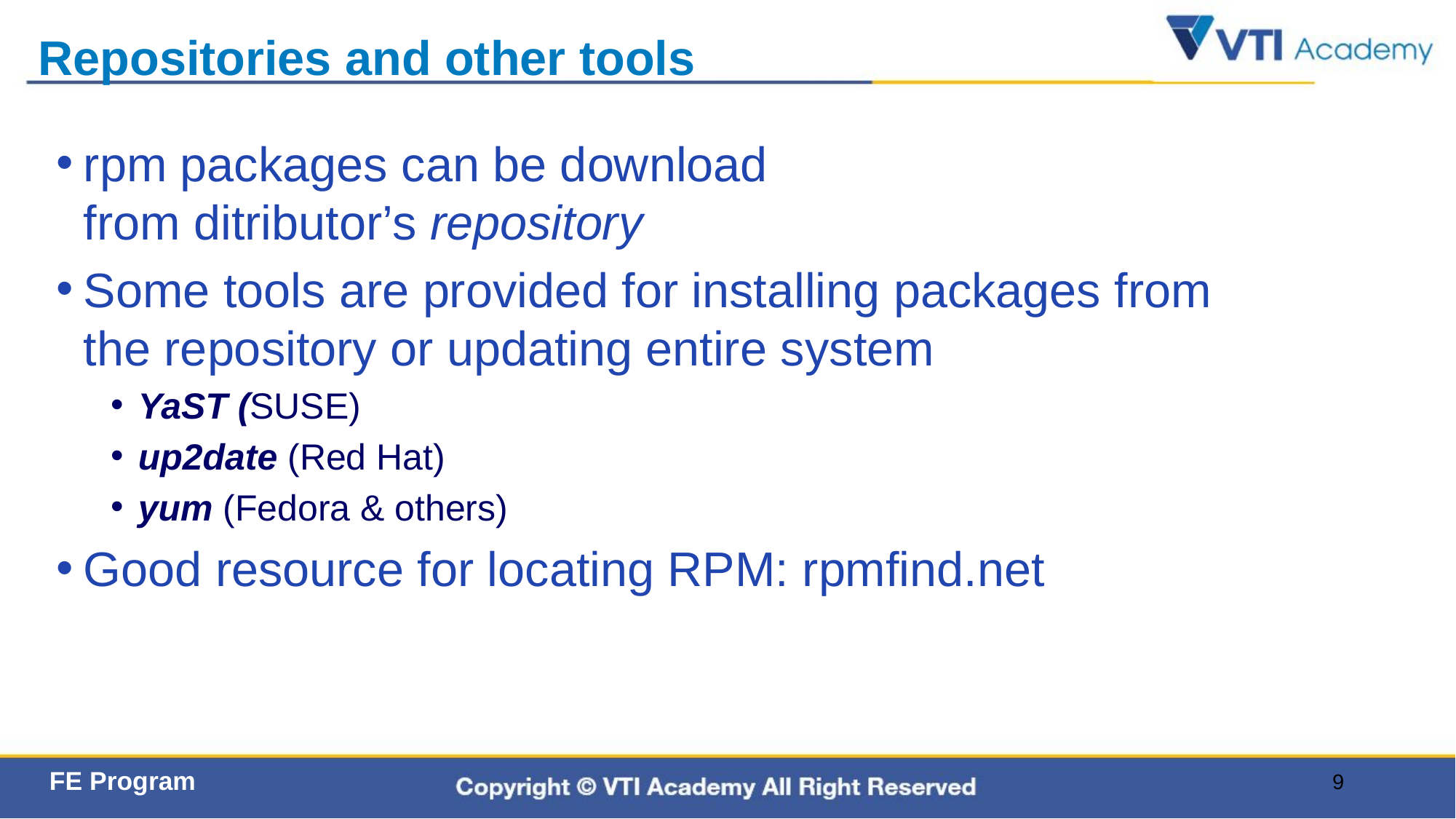

# Repositories and other tools
rpm packages can be download from ditributor’s repository
Some tools are provided for installing packages from the repository or updating entire system
YaST (SUSE)
up2date (Red Hat)
yum (Fedora & others)
Good resource for locating RPM: rpmfind.net
9